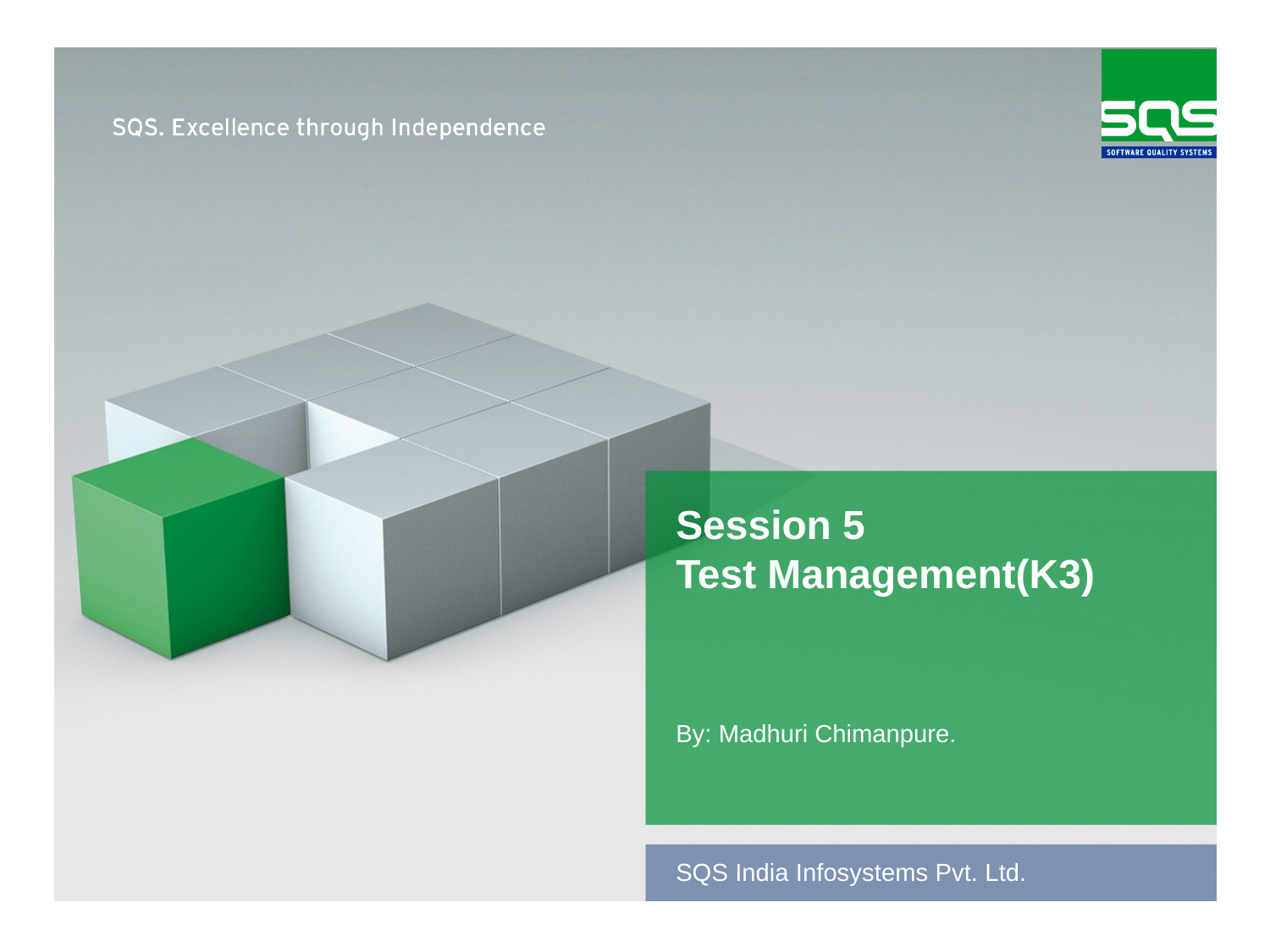

# Session 5 Test Management(K3)
By: Madhuri Chimanpure.